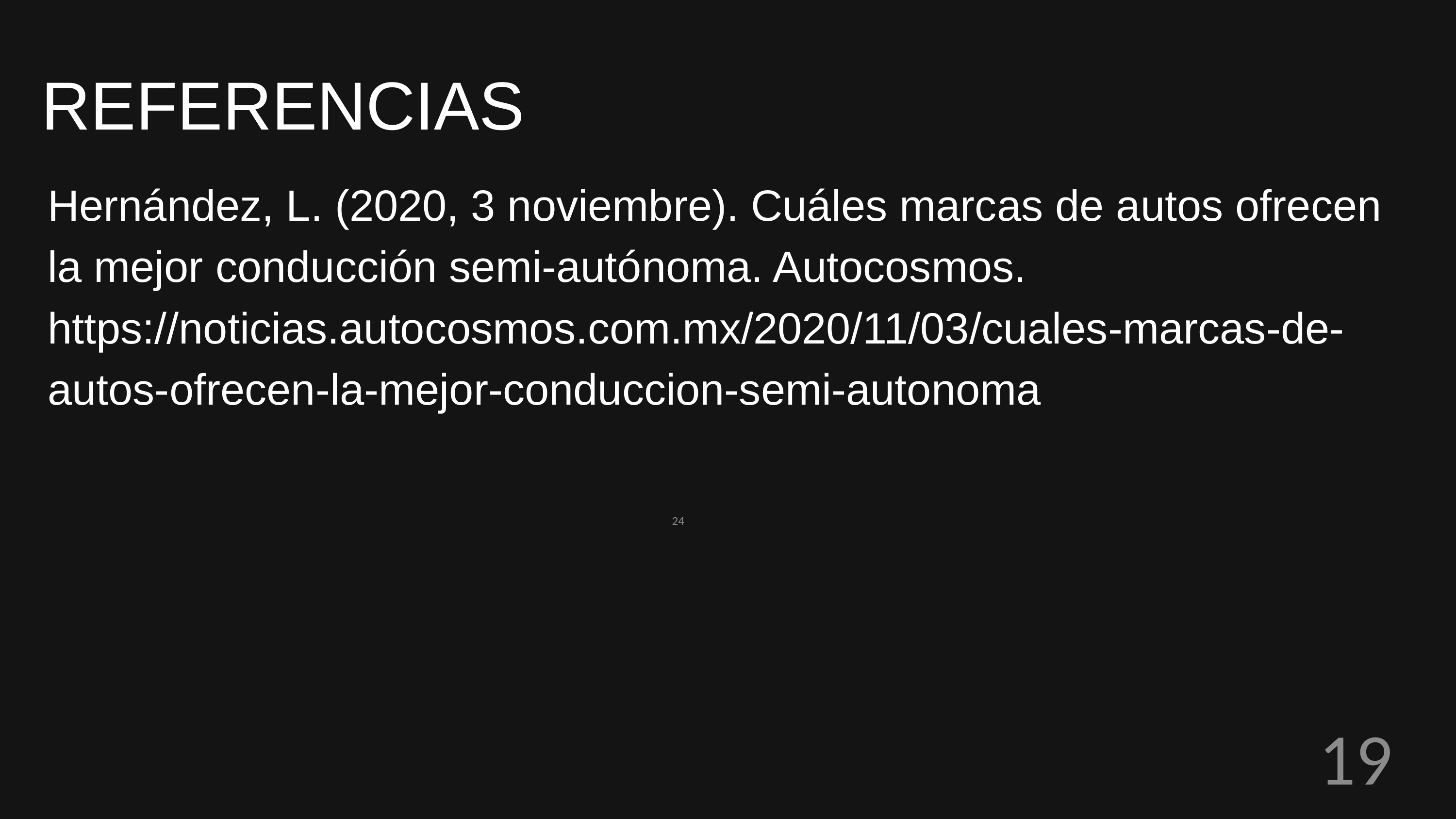

REFERENCIAS
Hernández, L. (2020, 3 noviembre). Cuáles marcas de autos ofrecen la mejor conducción semi-autónoma. Autocosmos. https://noticias.autocosmos.com.mx/2020/11/03/cuales-marcas-de-autos-ofrecen-la-mejor-conduccion-semi-autonoma

24
19